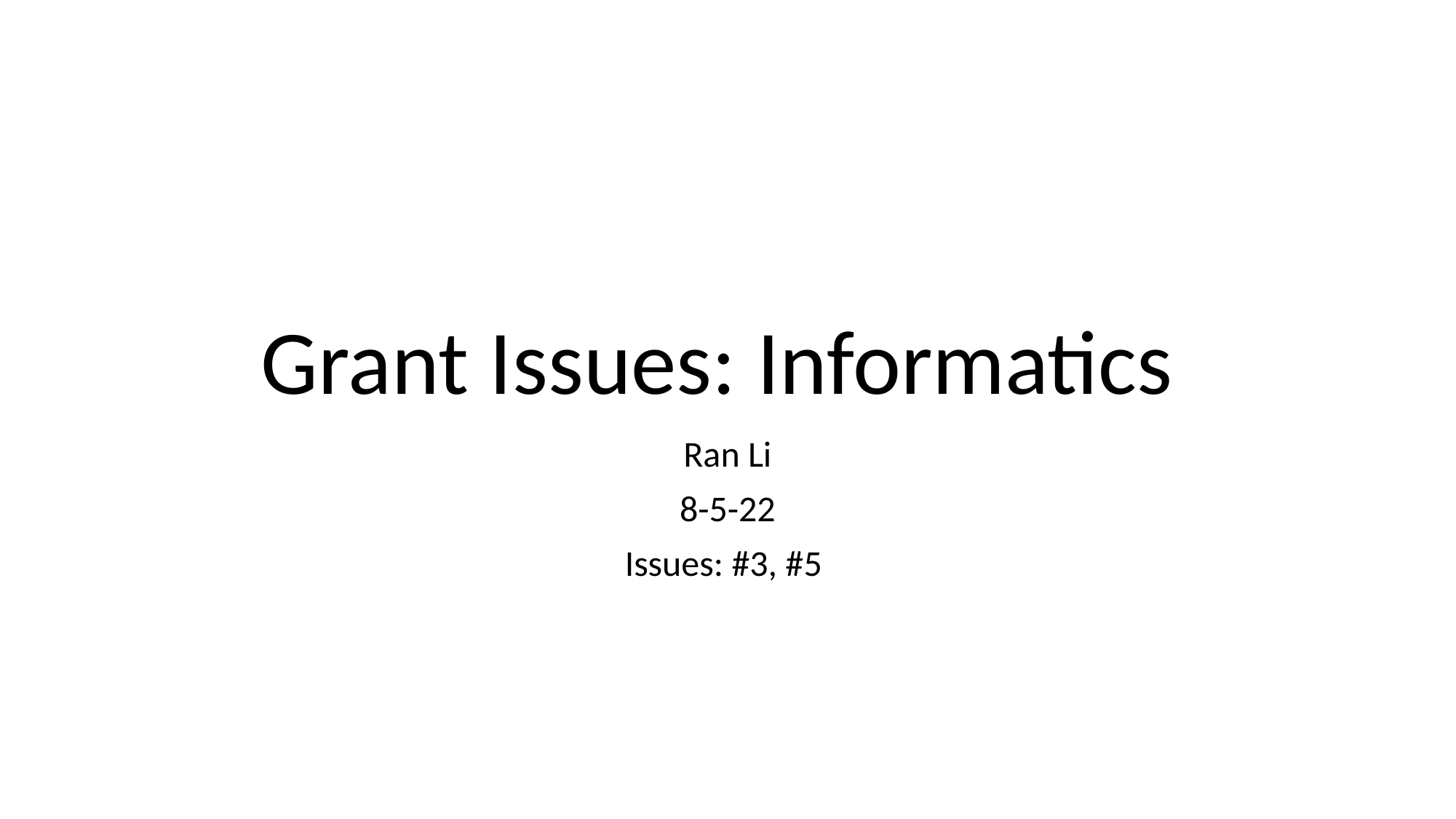

# Grant Issues: Informatics
Ran Li
8-5-22
Issues: #3, #5